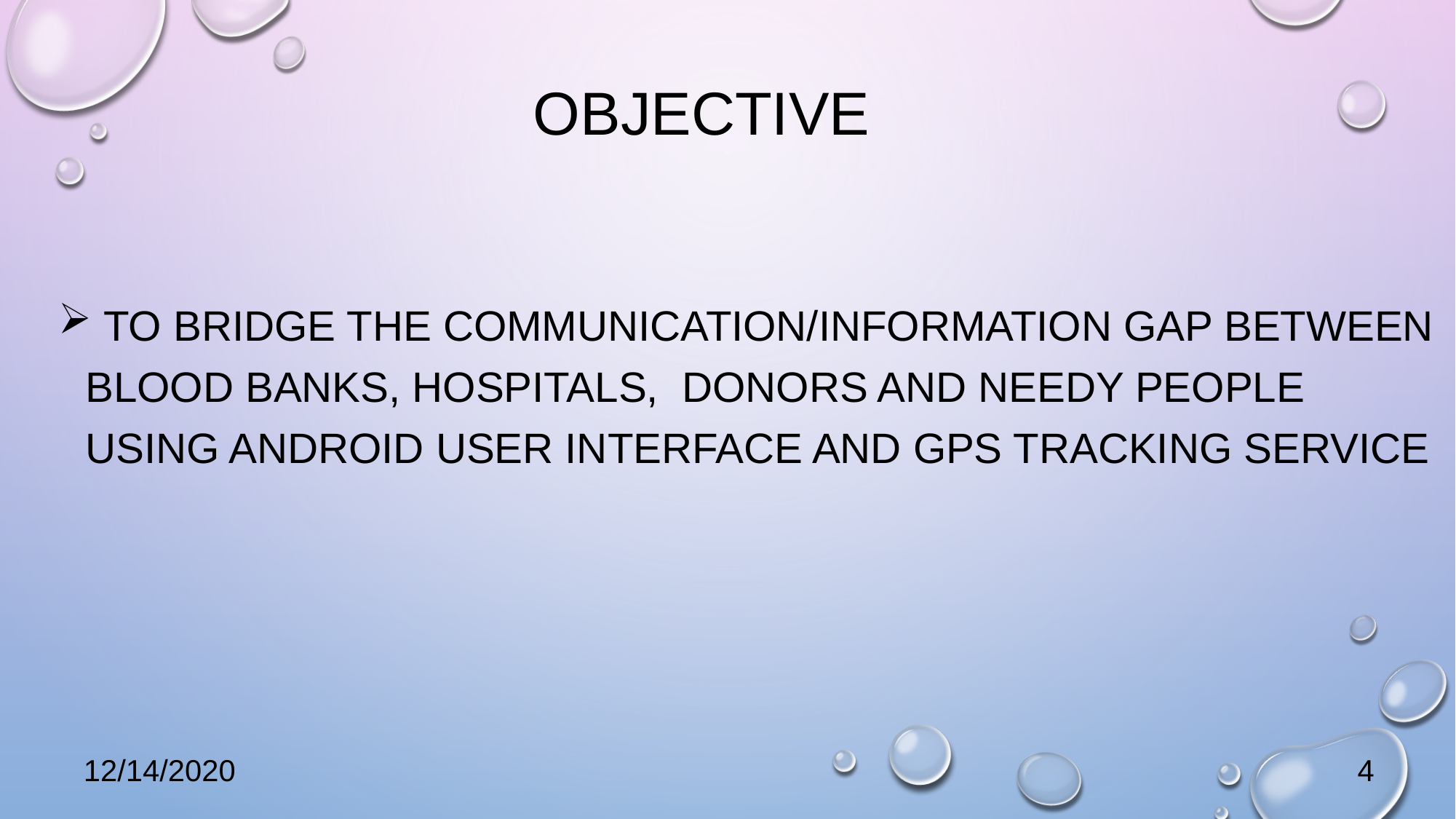

# objective
 To bridge the communication/information gap between blood banks, hospitals,  donors and needy people using android user interface and GPS tracking service
4
12/14/2020